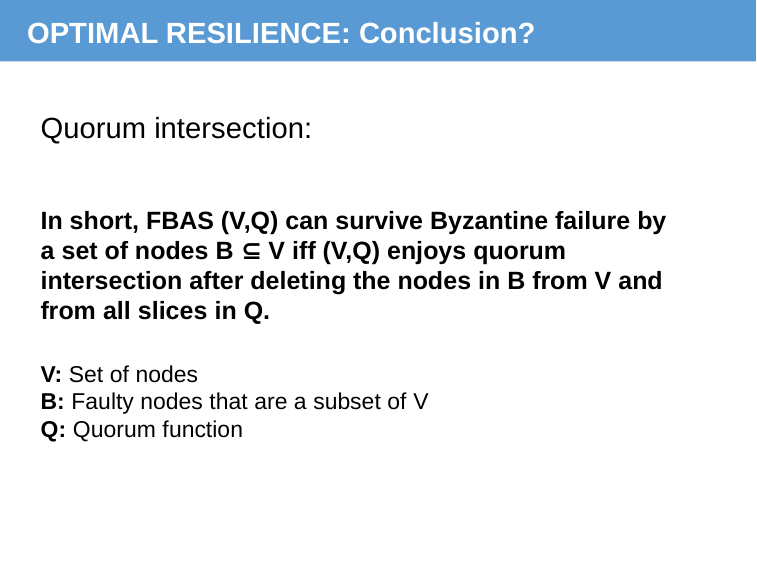

# OPTIMAL RESILIENCE: Conclusion?
Quorum intersection:

In short, FBAS (V,Q) can survive Byzantine failure by a set of nodes B ⊆ V iff (V,Q) enjoys quorum intersection after deleting the nodes in B from V and from all slices in Q.

V: Set of nodes
B: Faulty nodes that are a subset of V
Q: Quorum function